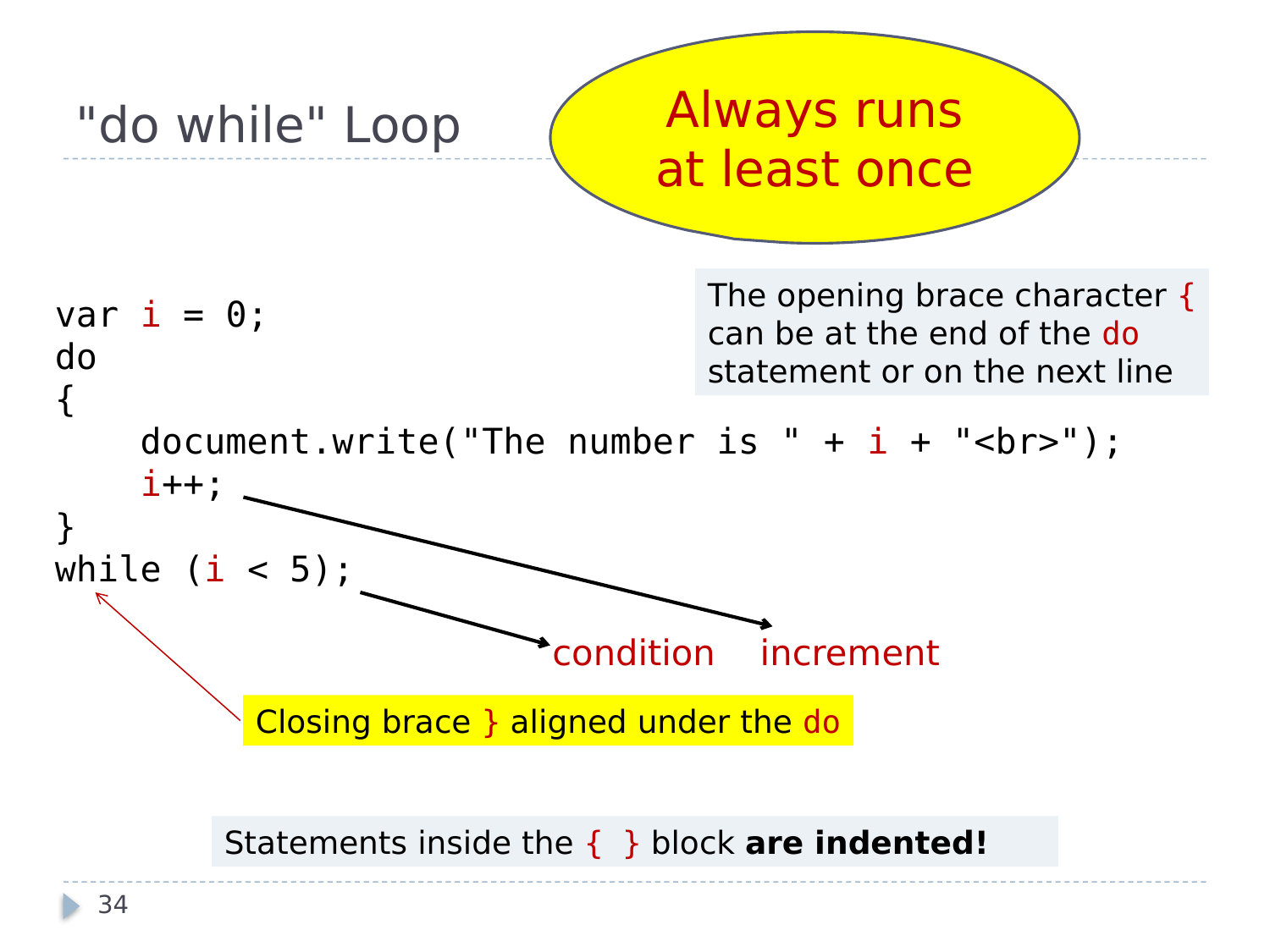

# "do while" Loop
Always runs at least once
The opening brace character {
can be at the end of the do
statement or on the next line
var i = 0;
do
{
    document.write("The number is " + i + "<br>");
    i++;
}
while (i < 5);
condition    increment
Closing brace } aligned under the do
Statements inside the { } block are indented!
34